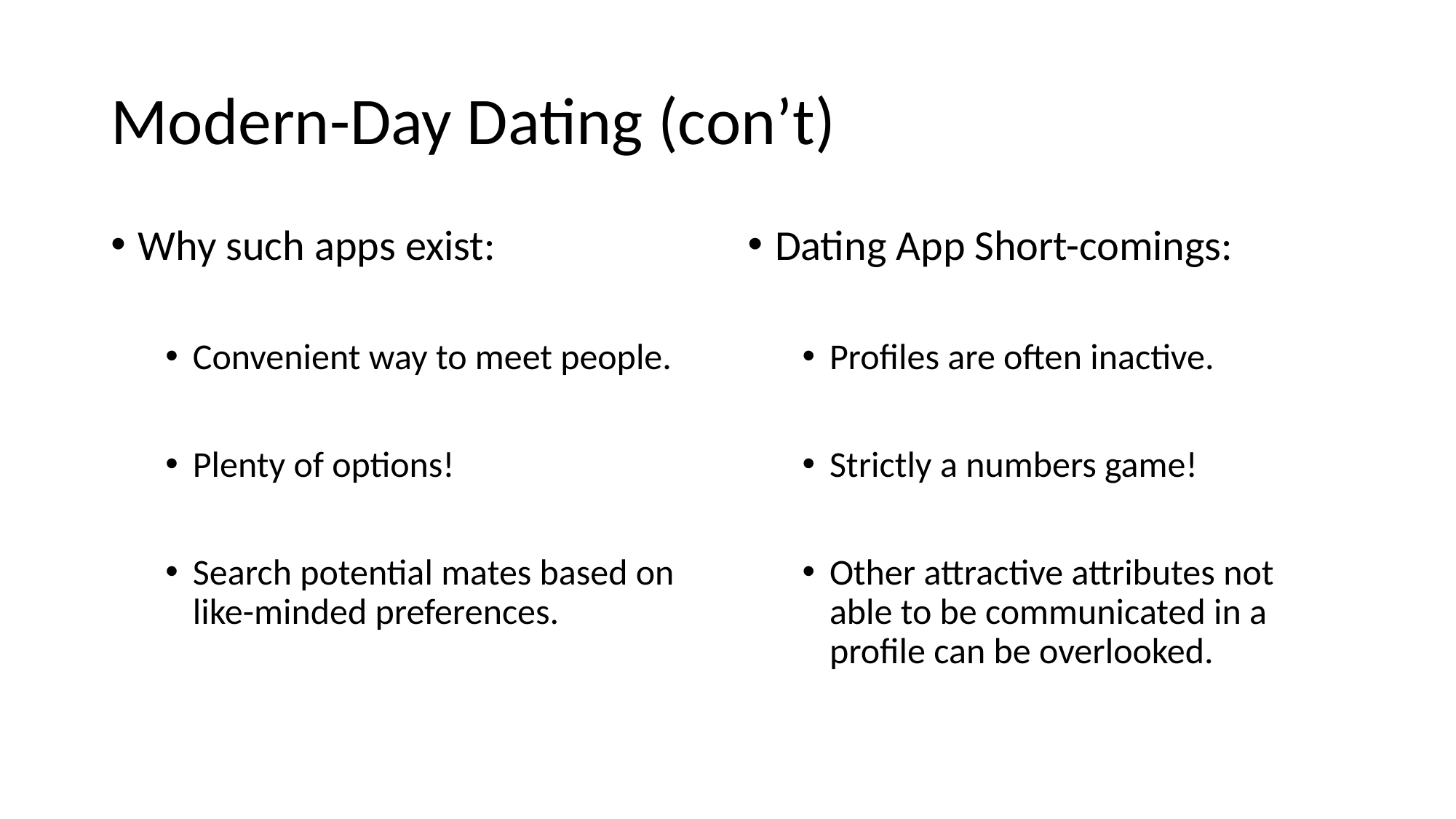

# Modern-Day Dating (con’t)
Why such apps exist:

Convenient way to meet people.

Plenty of options!

Search potential mates based on like-minded preferences.

Dating App Short-comings:

Profiles are often inactive.

Strictly a numbers game!

Other attractive attributes not able to be communicated in a profile can be overlooked.